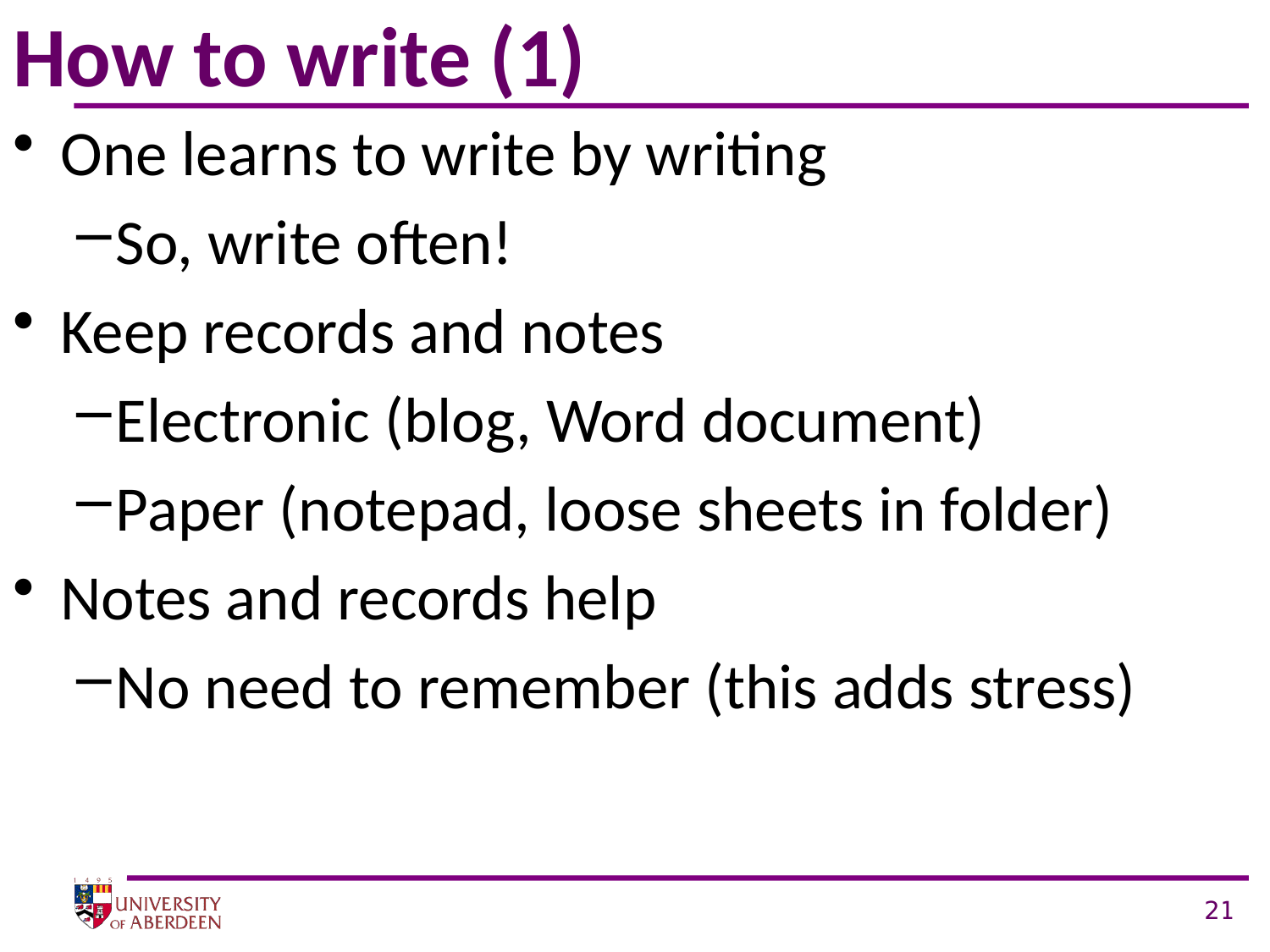

# How to write (1)
One learns to write by writing
So, write often!
Keep records and notes
Electronic (blog, Word document)
Paper (notepad, loose sheets in folder)
Notes and records help
No need to remember (this adds stress)
21